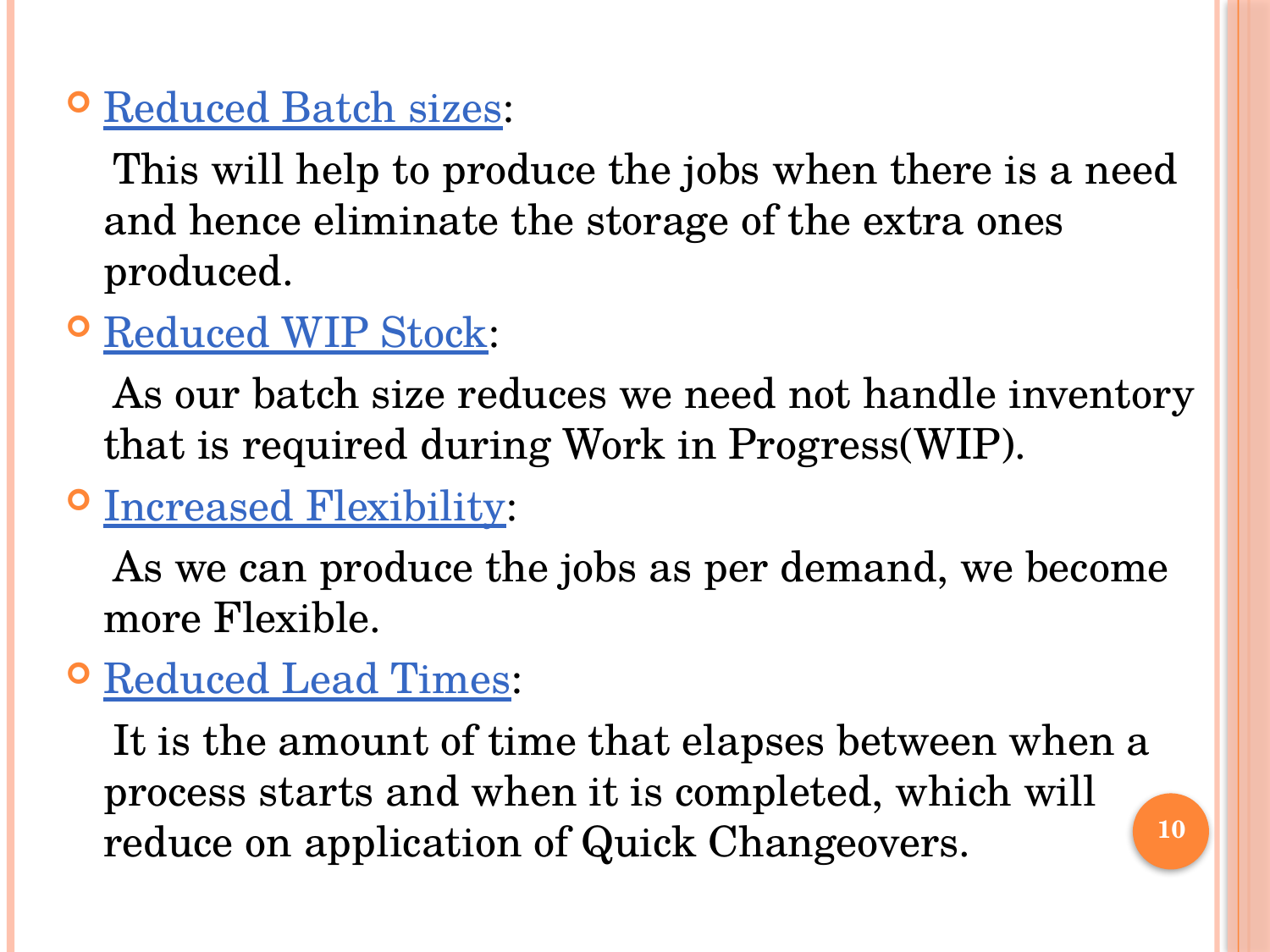

Reduced Batch sizes:
    This will help to produce the jobs when there is a need and hence eliminate the storage of the extra ones produced.
Reduced WIP Stock:
    As our batch size reduces we need not handle inventory that is required during Work in Progress(WIP).
Increased Flexibility:
    As we can produce the jobs as per demand, we become more Flexible.
Reduced Lead Times:
    It is the amount of time that elapses between when a process starts and when it is completed, which will reduce on application of Quick Changeovers.

10